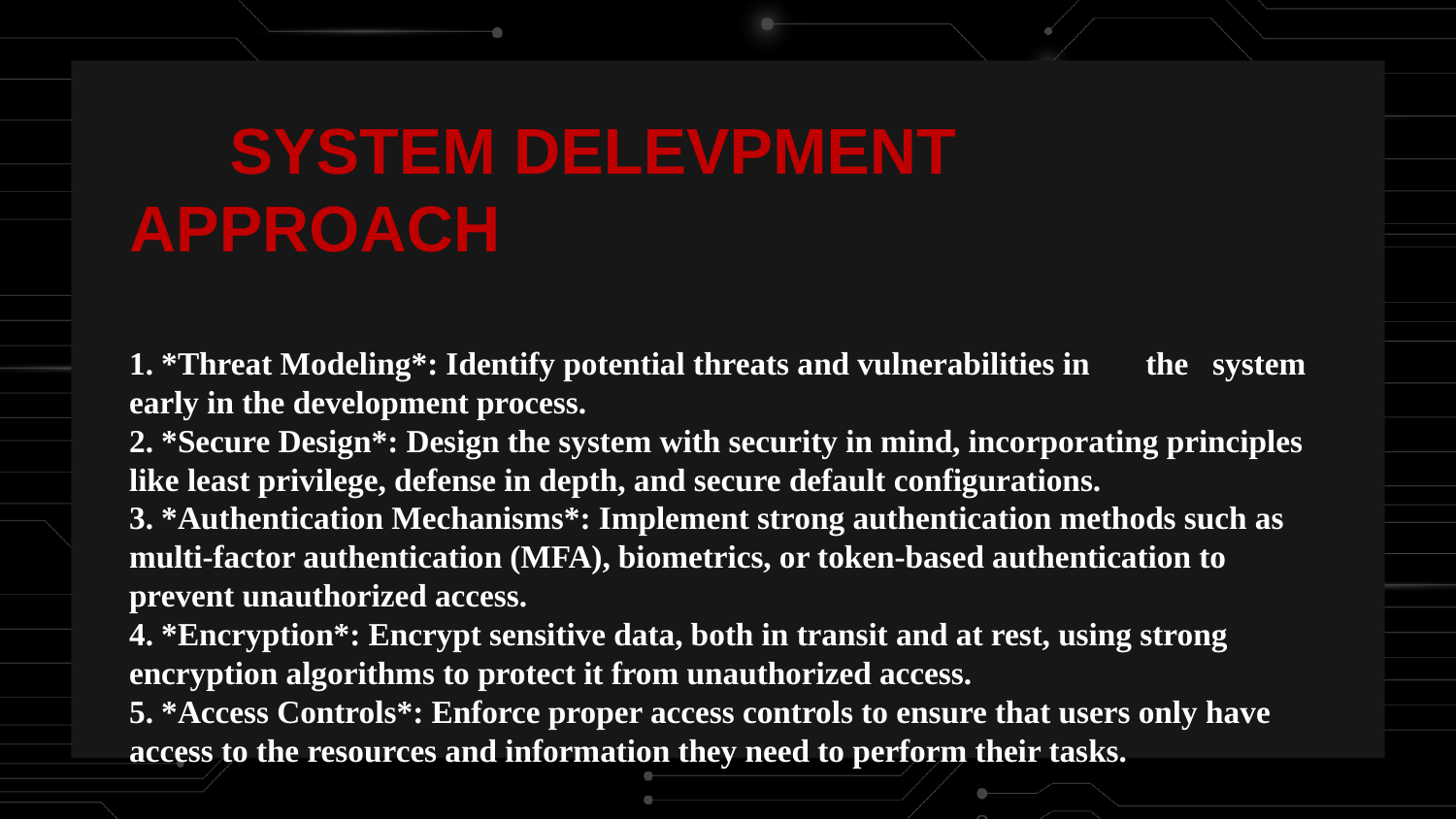

# SYSTEM DELEVPMENT APPROACH 1. *Threat Modeling*: Identify potential threats and vulnerabilities in       the   system early in the development process. 2. *Secure Design*: Design the system with security in mind, incorporating principles like least privilege, defense in depth, and secure default configurations. 3. *Authentication Mechanisms*: Implement strong authentication methods such as multi-factor authentication (MFA), biometrics, or token-based authentication to prevent unauthorized access. 4. *Encryption*: Encrypt sensitive data, both in transit and at rest, using strong encryption algorithms to protect it from unauthorized access. 5. *Access Controls*: Enforce proper access controls to ensure that users only have access to the resources and information they need to perform their tasks.